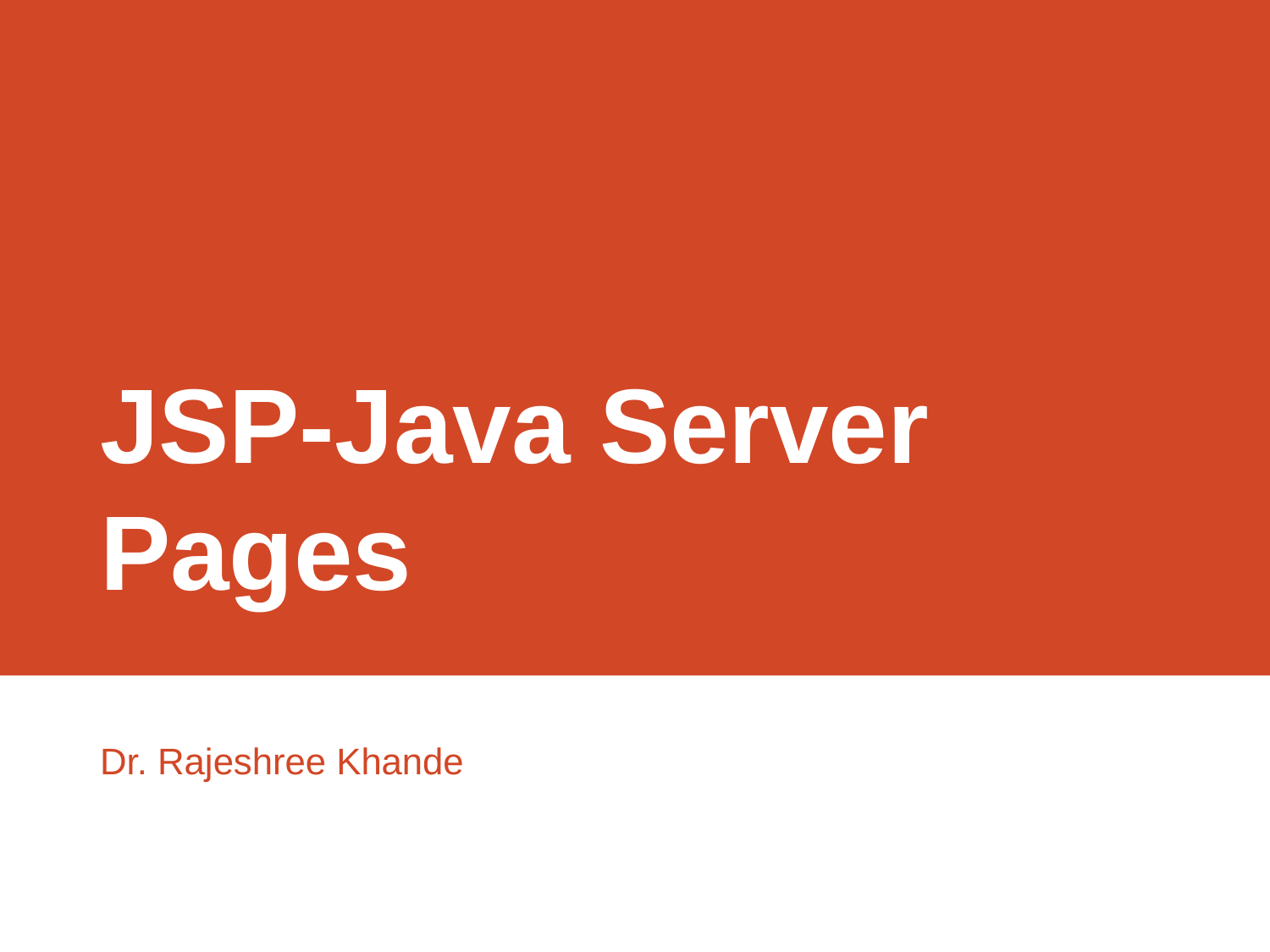

# JSP-Java Server Pages
Dr. Rajeshree Khande